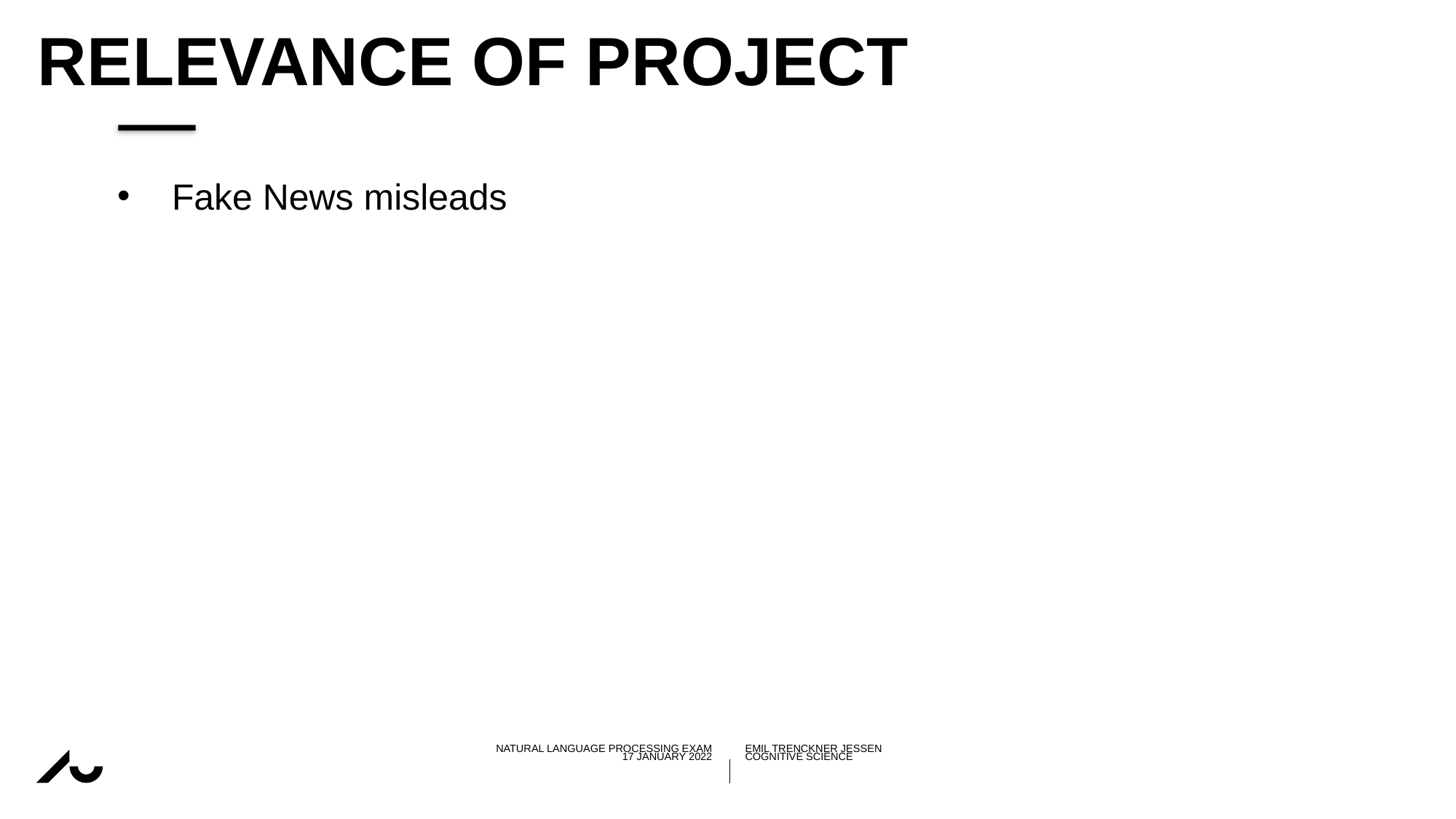

# Relevance of project
Fake News misleads